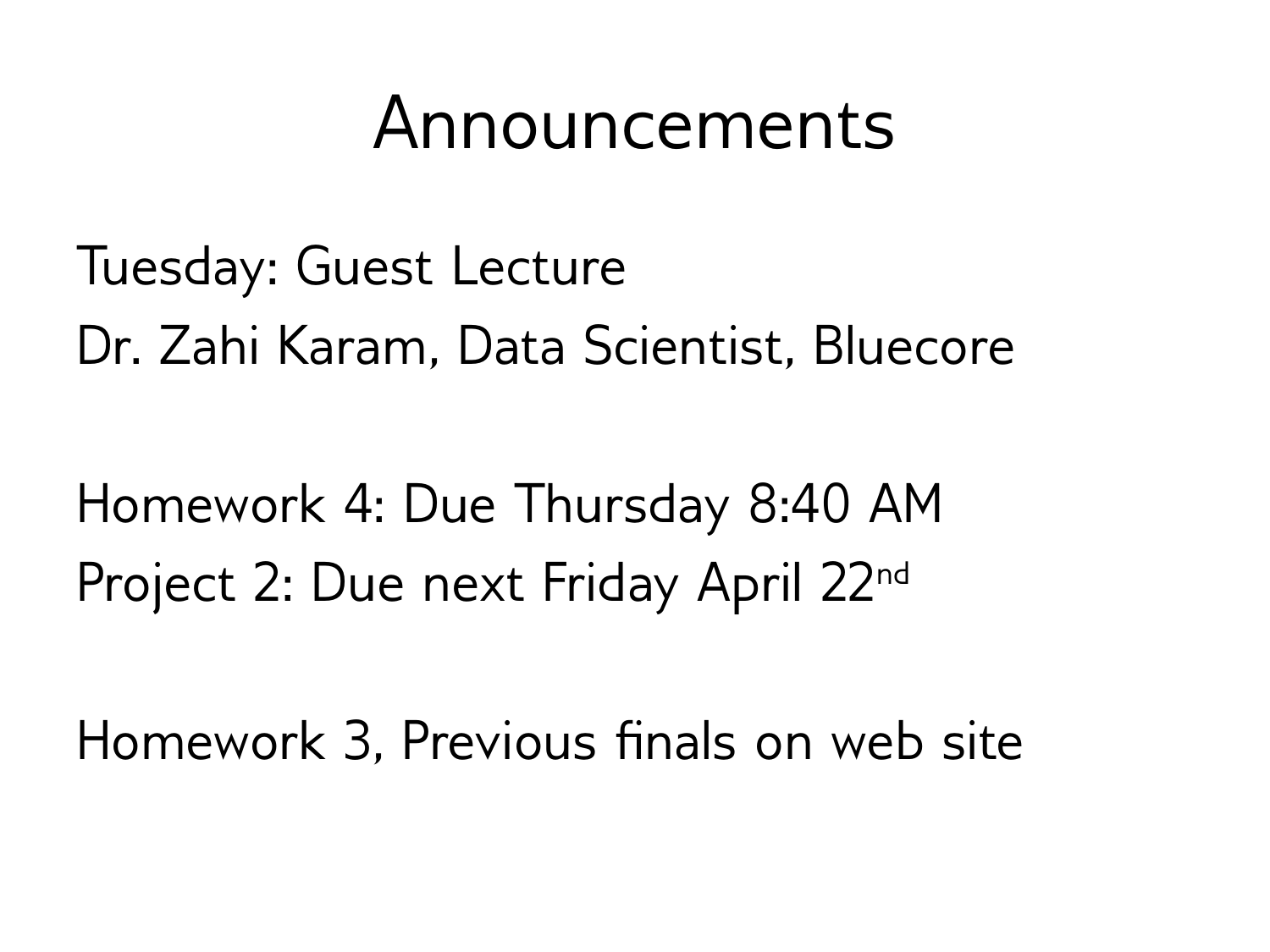

# Announcements
Tuesday: Guest Lecture
Dr. Zahi Karam, Data Scientist, Bluecore

Homework 4: Due Thursday 8:40 AM
Project 2: Due next Friday April 22nd

Homework 3, Previous finals on web site